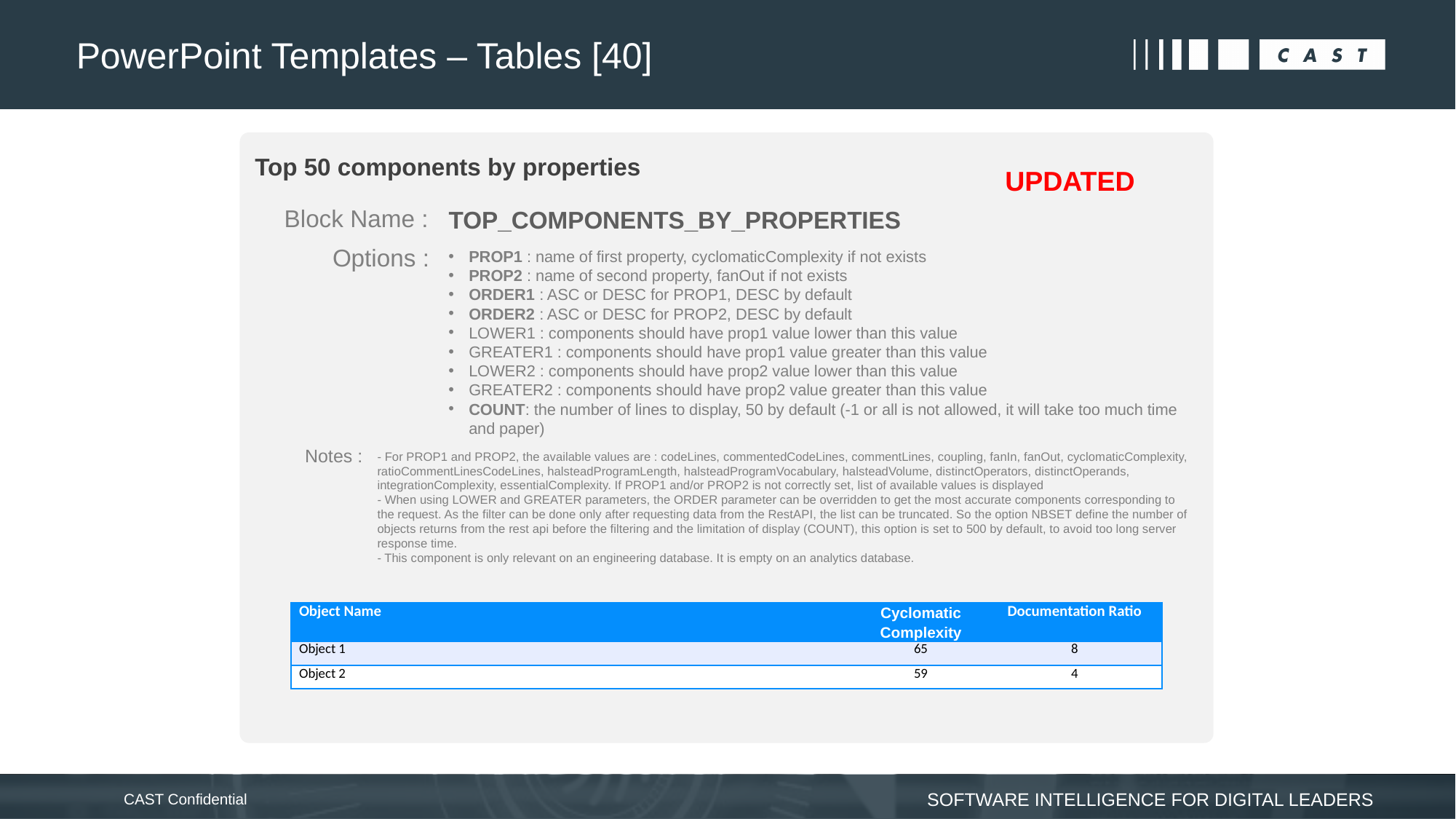

# PowerPoint Templates – Tables [40]

Top 50 components by properties
Block Name :
TOP_COMPONENTS_BY_PROPERTIES
Options :
PROP1 : name of first property, cyclomaticComplexity if not exists
PROP2 : name of second property, fanOut if not exists
ORDER1 : ASC or DESC for PROP1, DESC by default
ORDER2 : ASC or DESC for PROP2, DESC by default
LOWER1 : components should have prop1 value lower than this value
GREATER1 : components should have prop1 value greater than this value
LOWER2 : components should have prop2 value lower than this value
GREATER2 : components should have prop2 value greater than this value
COUNT: the number of lines to display, 50 by default (-1 or all is not allowed, it will take too much time and paper)
Notes :
- For PROP1 and PROP2, the available values are : codeLines, commentedCodeLines, commentLines, coupling, fanIn, fanOut, cyclomaticComplexity, ratioCommentLinesCodeLines, halsteadProgramLength, halsteadProgramVocabulary, halsteadVolume, distinctOperators, distinctOperands, integrationComplexity, essentialComplexity. If PROP1 and/or PROP2 is not correctly set, list of available values is displayed
- When using LOWER and GREATER parameters, the ORDER parameter can be overridden to get the most accurate components corresponding to the request. As the filter can be done only after requesting data from the RestAPI, the list can be truncated. So the option NBSET define the number of objects returns from the rest api before the filtering and the limitation of display (COUNT), this option is set to 500 by default, to avoid too long server response time.
- This component is only relevant on an engineering database. It is empty on an analytics database.
UPDATED
| Object Name | Cyclomatic Complexity | Documentation Ratio |
| --- | --- | --- |
| Object 1 | 65 | 8 |
| Object 2 | 59 | 4 |